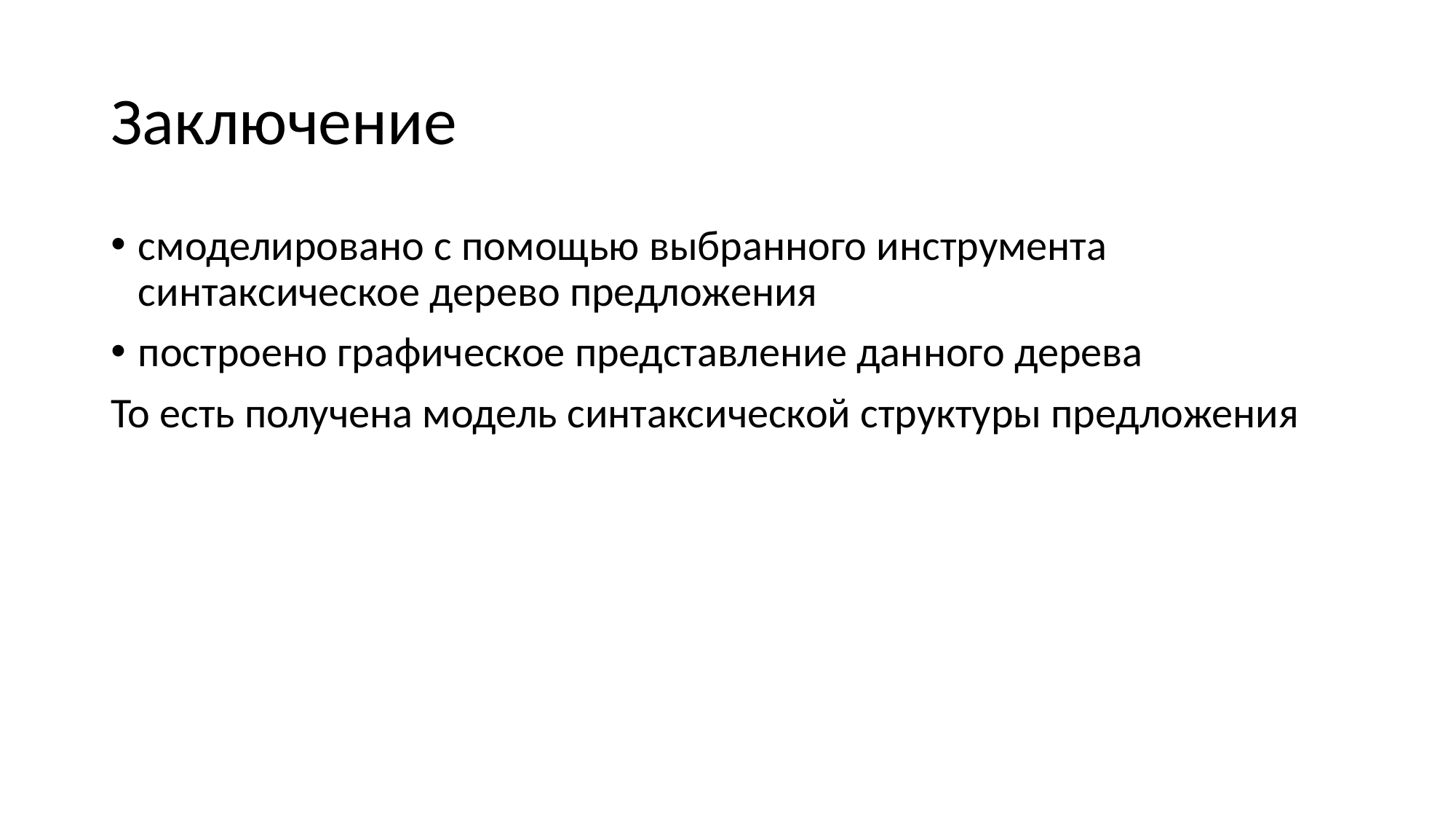

# Заключение
смоделировано с помощью выбранного инструмента синтаксическое дерево предложения
построено графическое представление данного дерева
То есть получена модель синтаксической структуры предложения